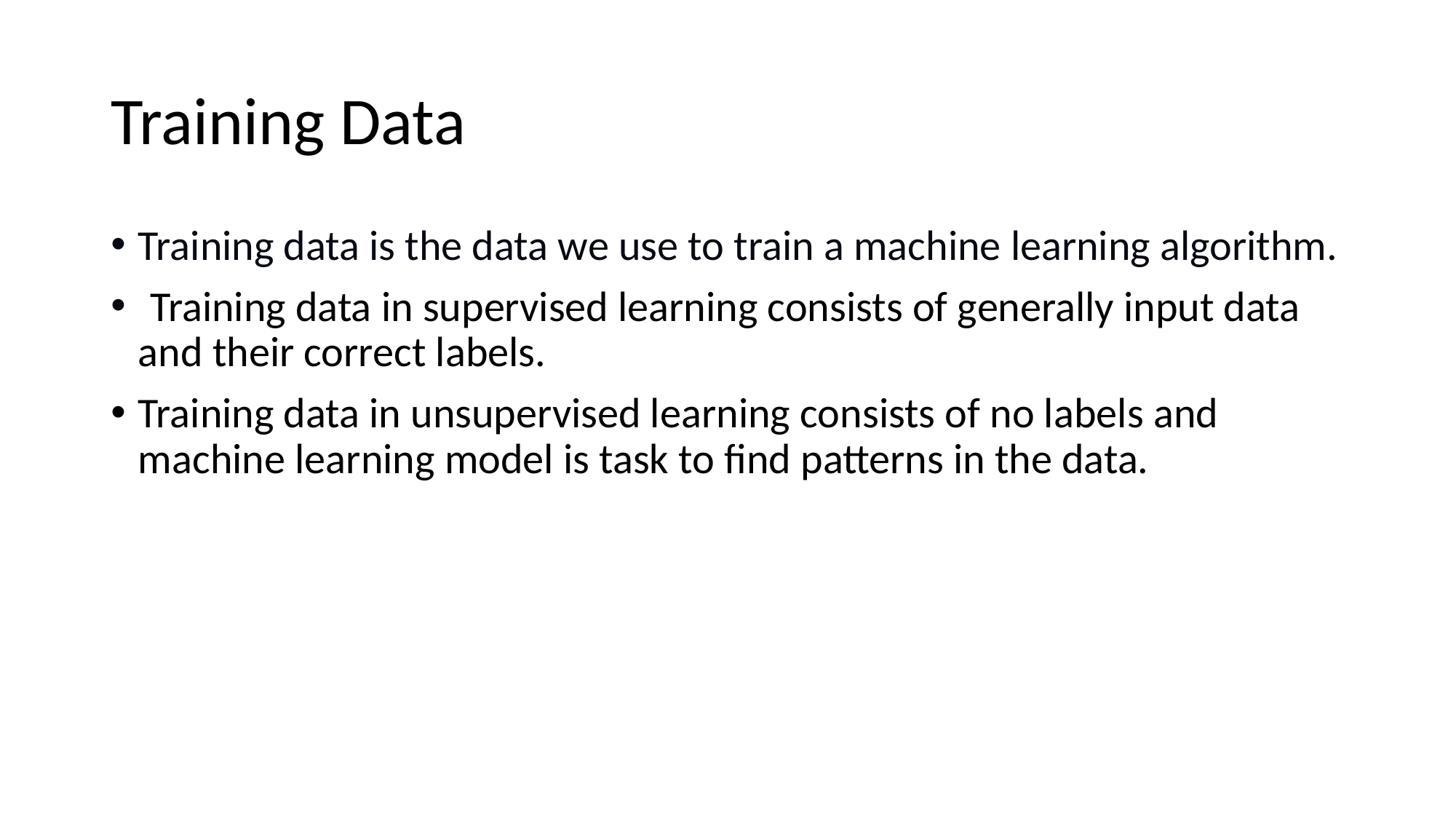

# Training Data
Training data is the data we use to train a machine learning algorithm.
 Training data in supervised learning consists of generally input data and their correct labels.
Training data in unsupervised learning consists of no labels and machine learning model is task to find patterns in the data.